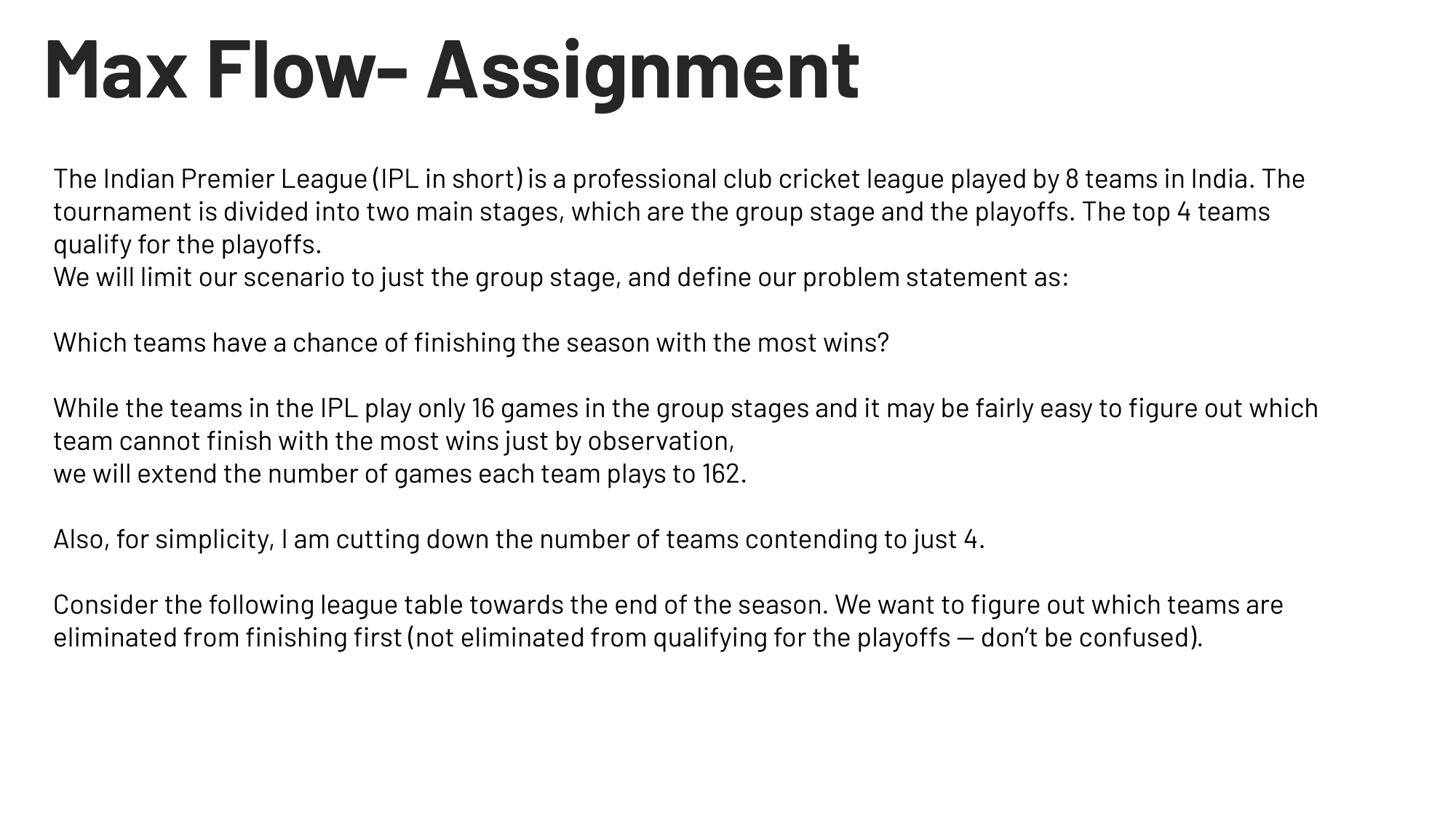

Max Flow- Assignment
The Indian Premier League (IPL in short) is a professional club cricket league played by 8 teams in India. The tournament is divided into two main stages, which are the group stage and the playoffs. The top 4 teams qualify for the playoffs.
We will limit our scenario to just the group stage, and define our problem statement as:

Which teams have a chance of finishing the season with the most wins?

While the teams in the IPL play only 16 games in the group stages and it may be fairly easy to figure out which team cannot finish with the most wins just by observation,
we will extend the number of games each team plays to 162.

Also, for simplicity, I am cutting down the number of teams contending to just 4.

Consider the following league table towards the end of the season. We want to figure out which teams are eliminated from finishing first (not eliminated from qualifying for the playoffs — don’t be confused).